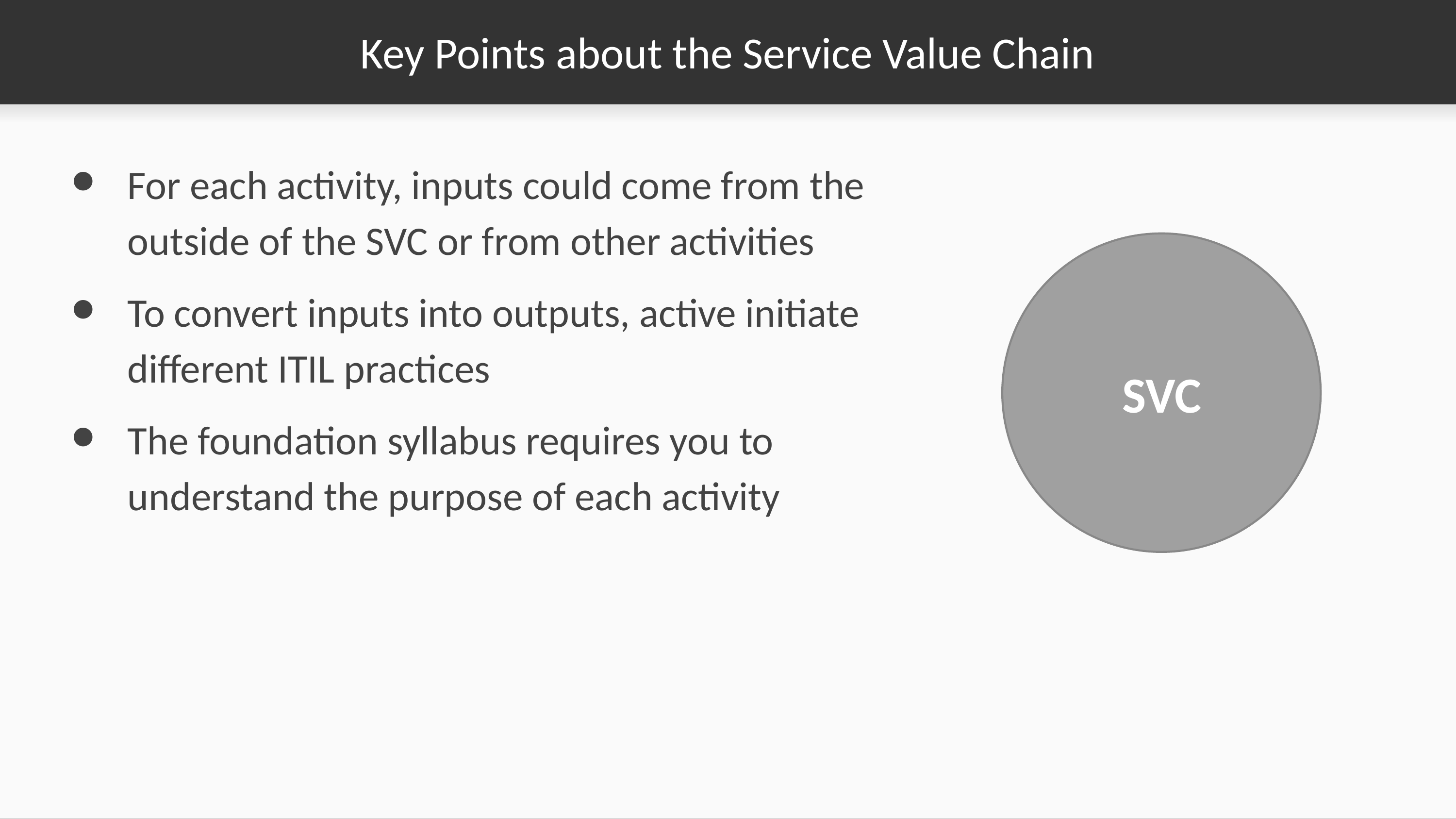

# Key Points about the Service Value Chain
For each activity, inputs could come from the outside of the SVC or from other activities
To convert inputs into outputs, active initiate different ITIL practices
The foundation syllabus requires you to understand the purpose of each activity

SVC